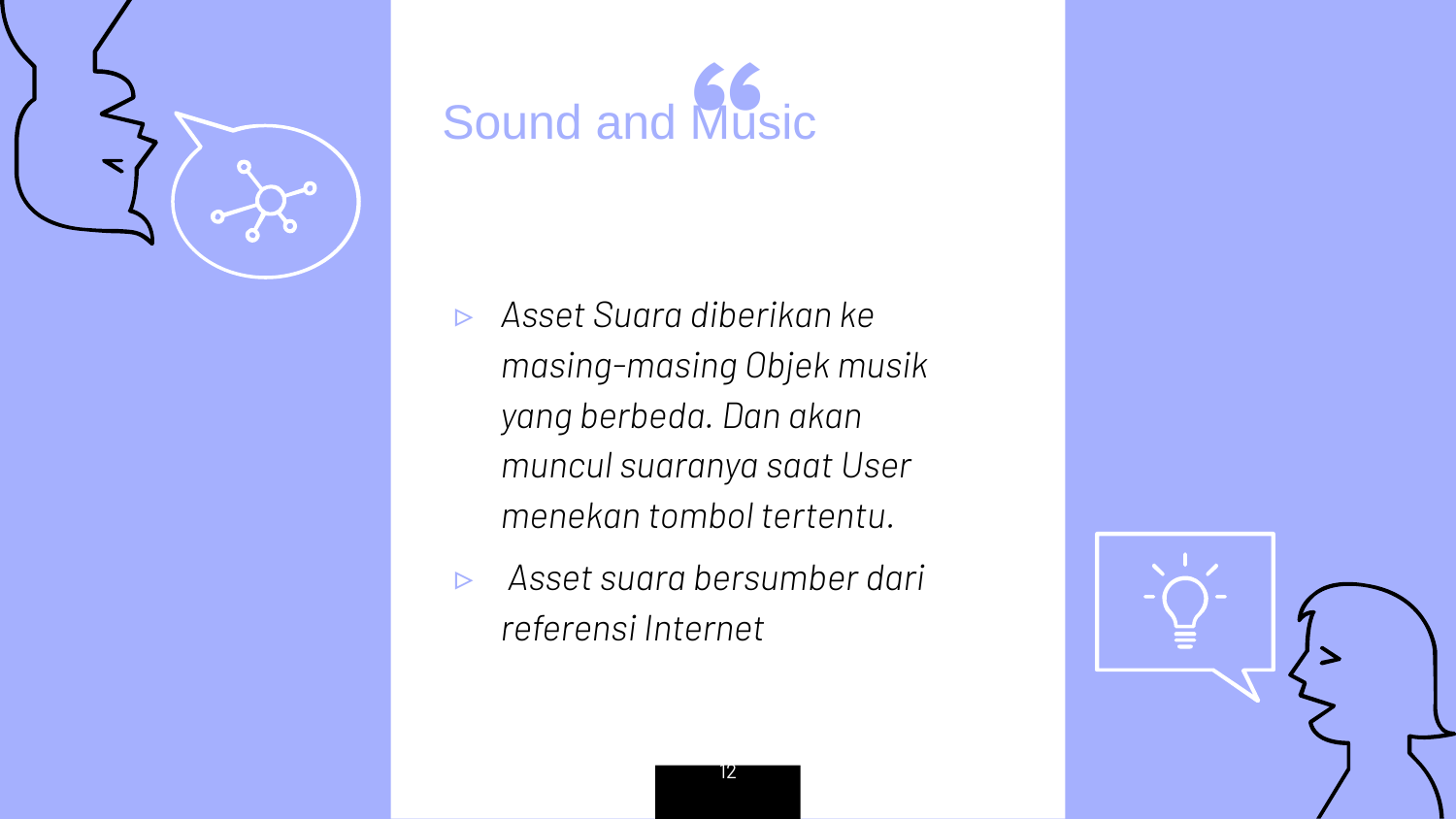

Sound and Music
Asset Suara diberikan ke masing-masing Objek musik yang berbeda. Dan akan muncul suaranya saat User menekan tombol tertentu.
 Asset suara bersumber dari referensi Internet
12